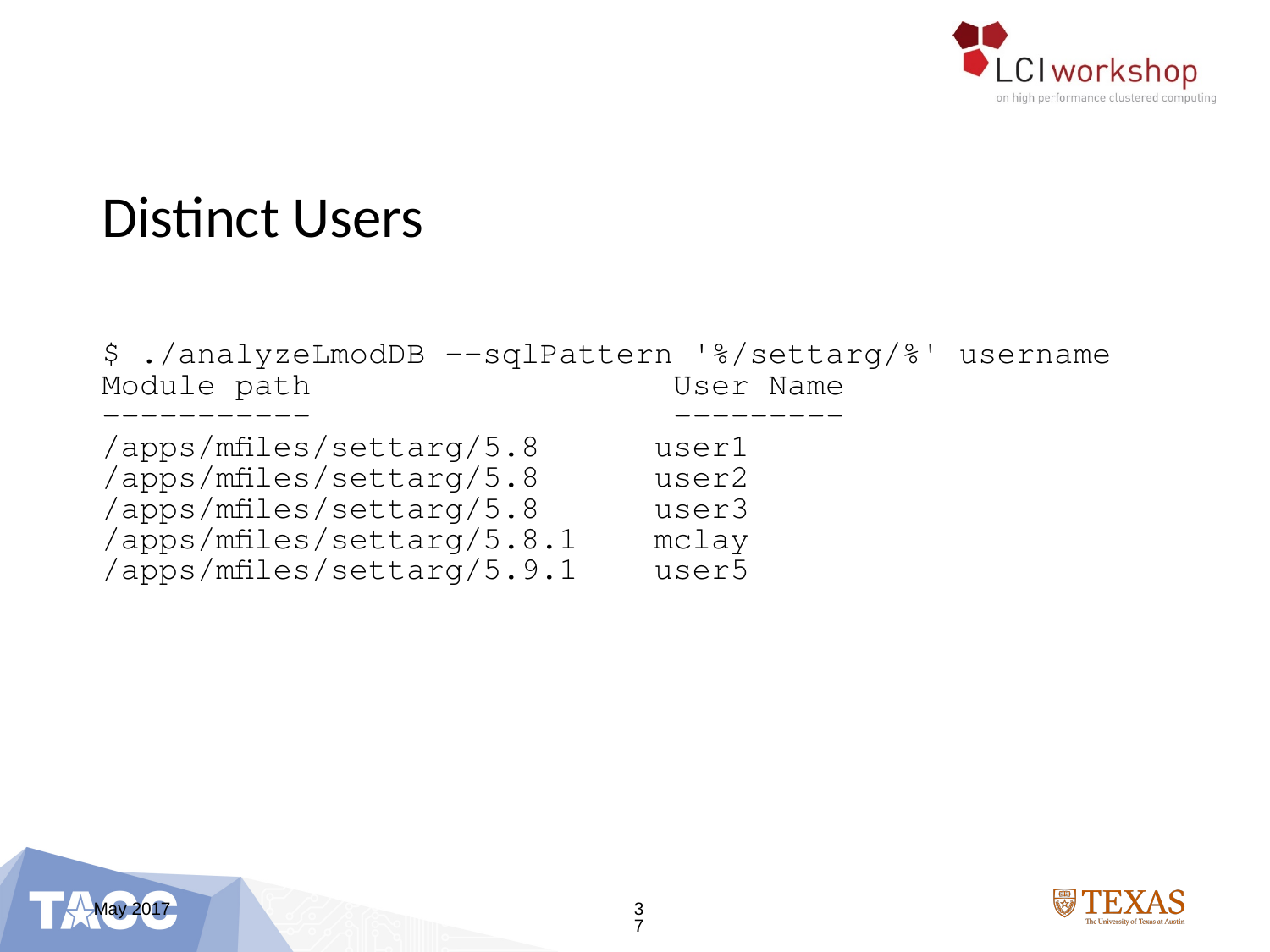

# Distinct Users
$ ./analyzeLmodDB --sqlPattern '%/settarg/%' username
Module path                   User Name
-----------                   ---------
/apps/mfiles/settarg/5.8      user1
/apps/mfiles/settarg/5.8      user2
/apps/mfiles/settarg/5.8      user3
/apps/mfiles/settarg/5.8.1    mclay
/apps/mfiles/settarg/5.9.1    user5
May 2017
37